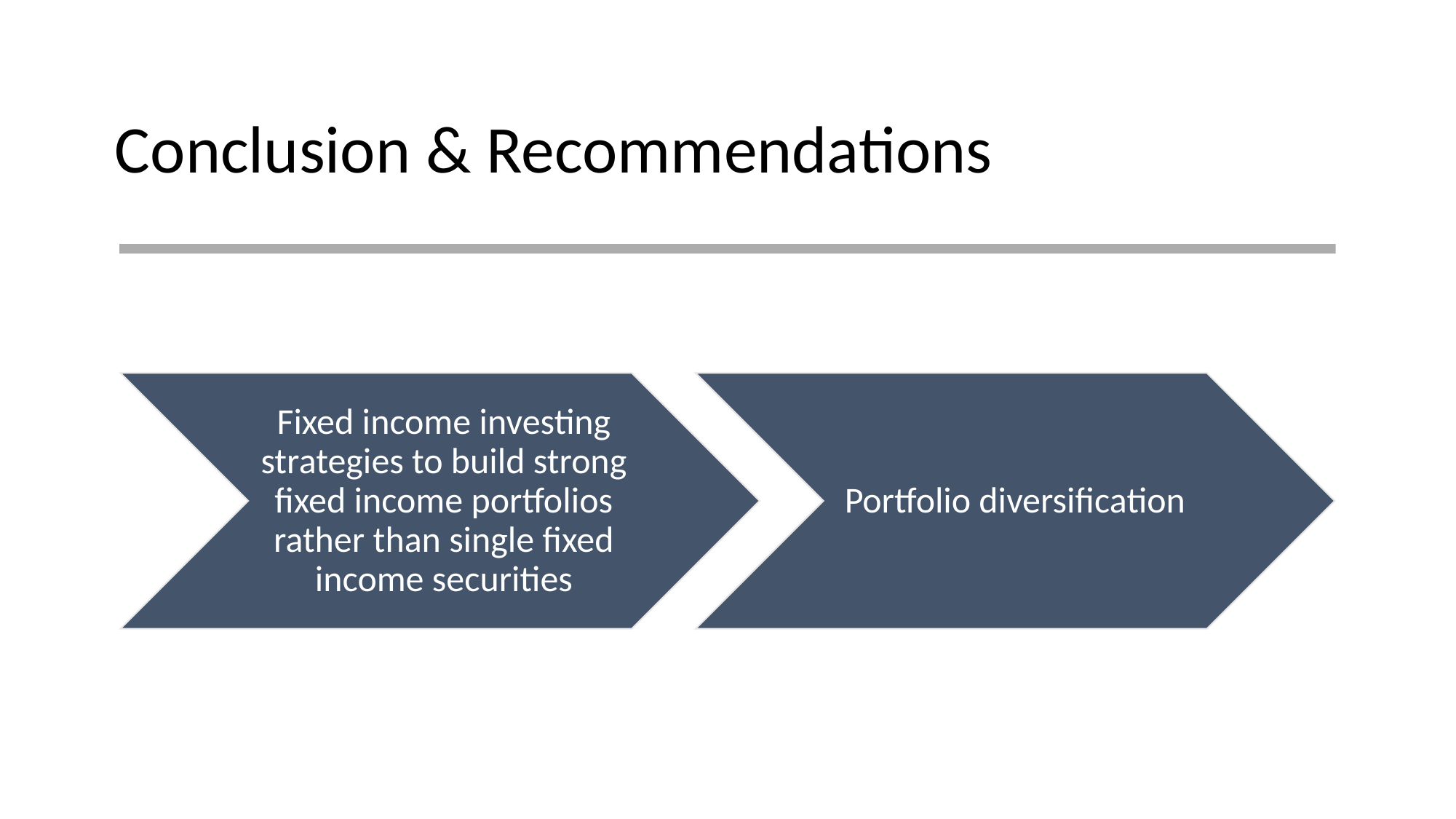

# Conclusion & Recommendations

Fixed income investing strategies to build strong fixed income portfolios rather than single fixed income securities
Portfolio diversification